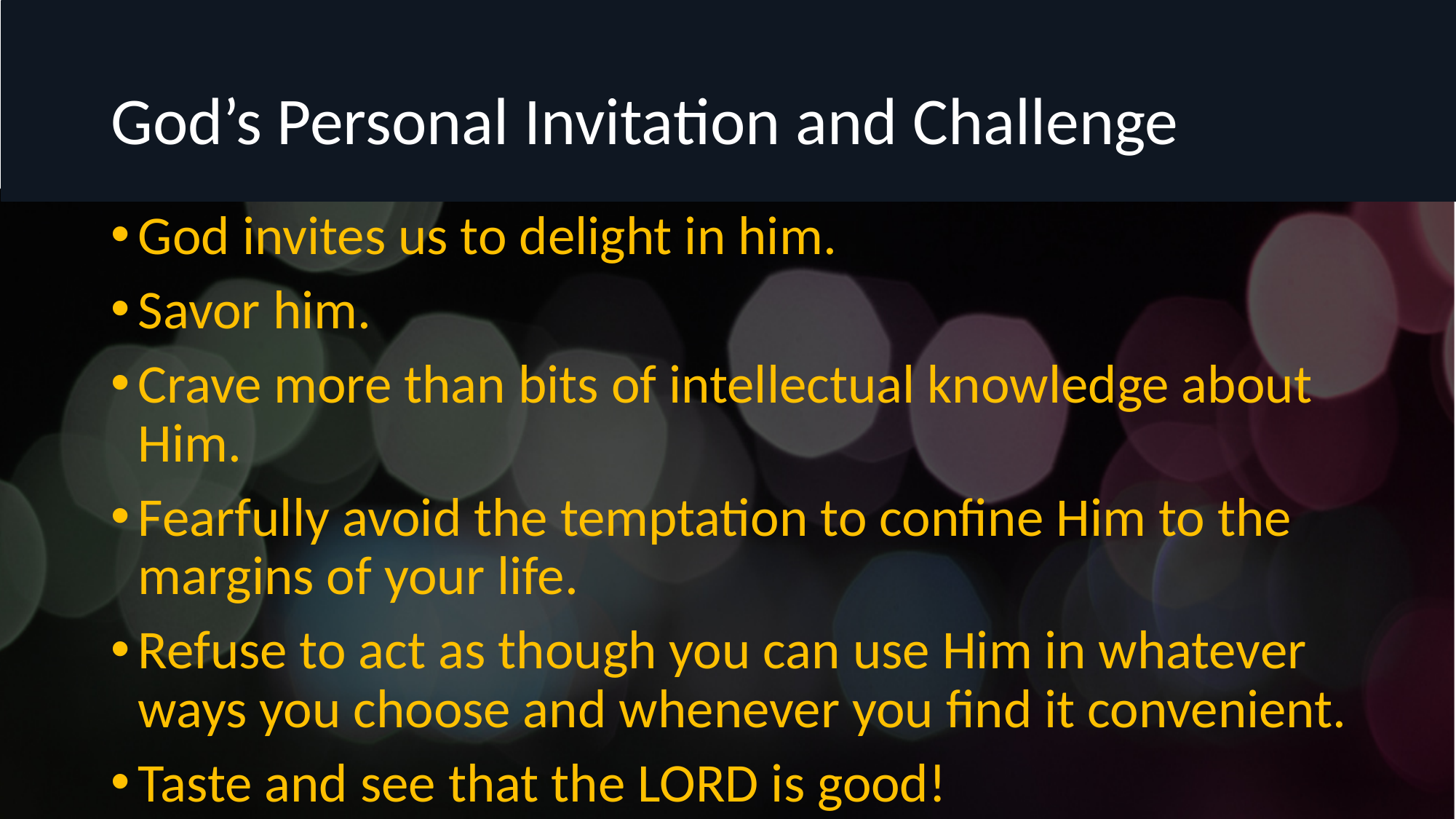

# God’s Personal Invitation and Challenge
God invites us to delight in him.
Savor him.
Crave more than bits of intellectual knowledge about Him.
Fearfully avoid the temptation to confine Him to the margins of your life.
Refuse to act as though you can use Him in whatever ways you choose and whenever you find it convenient.
Taste and see that the LORD is good!